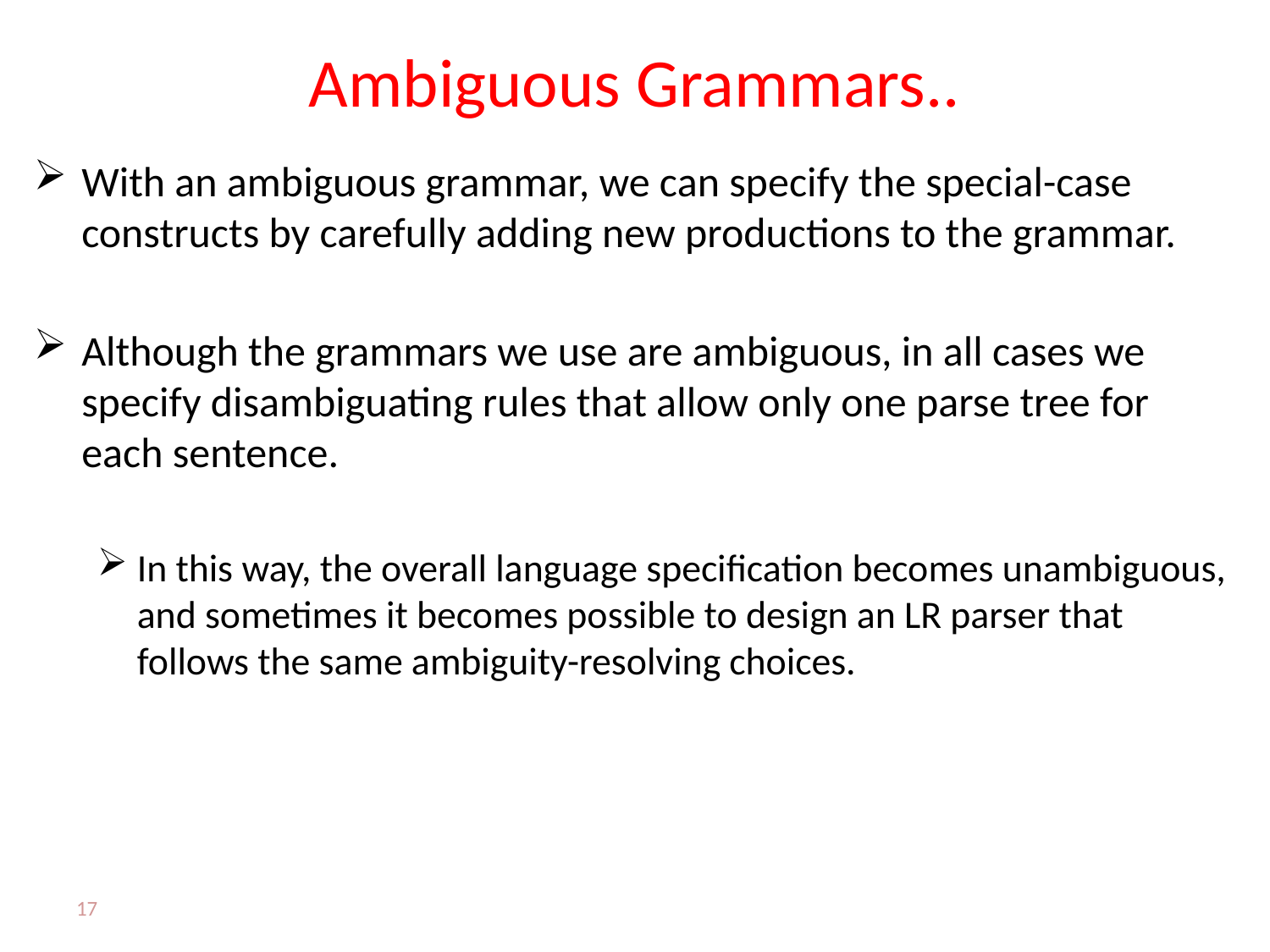

# Ambiguous Grammars..
With an ambiguous grammar, we can specify the special-case constructs by carefully adding new productions to the grammar.

Although the grammars we use are ambiguous, in all cases we specify disambiguating rules that allow only one parse tree for each sentence.

In this way, the overall language specification becomes unambiguous, and sometimes it becomes possible to design an LR parser that follows the same ambiguity-resolving choices.
17